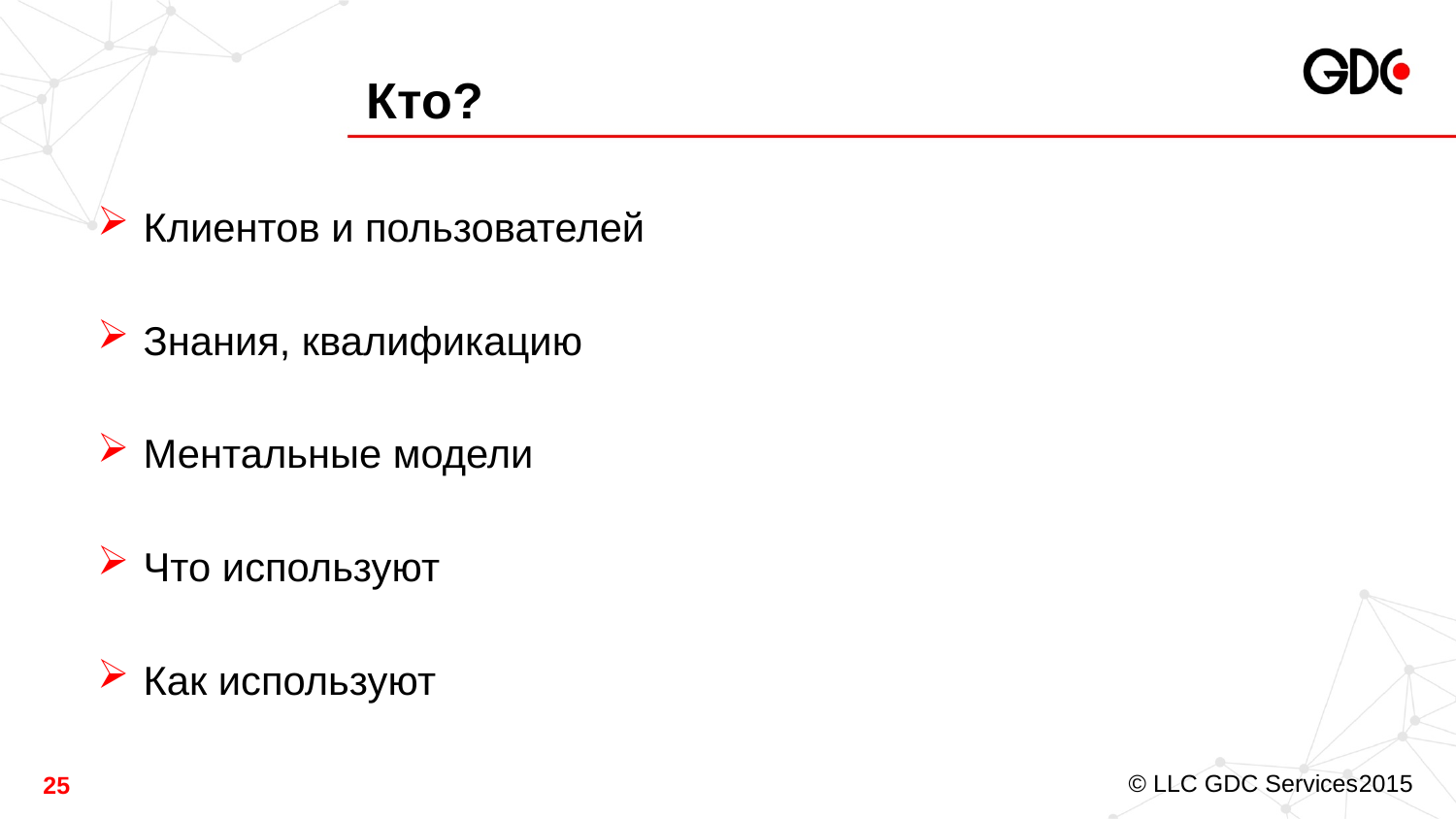

# Кто?
Клиентов и пользователей

Знания, квалификацию

Ментальные модели

Что используют

Как используют